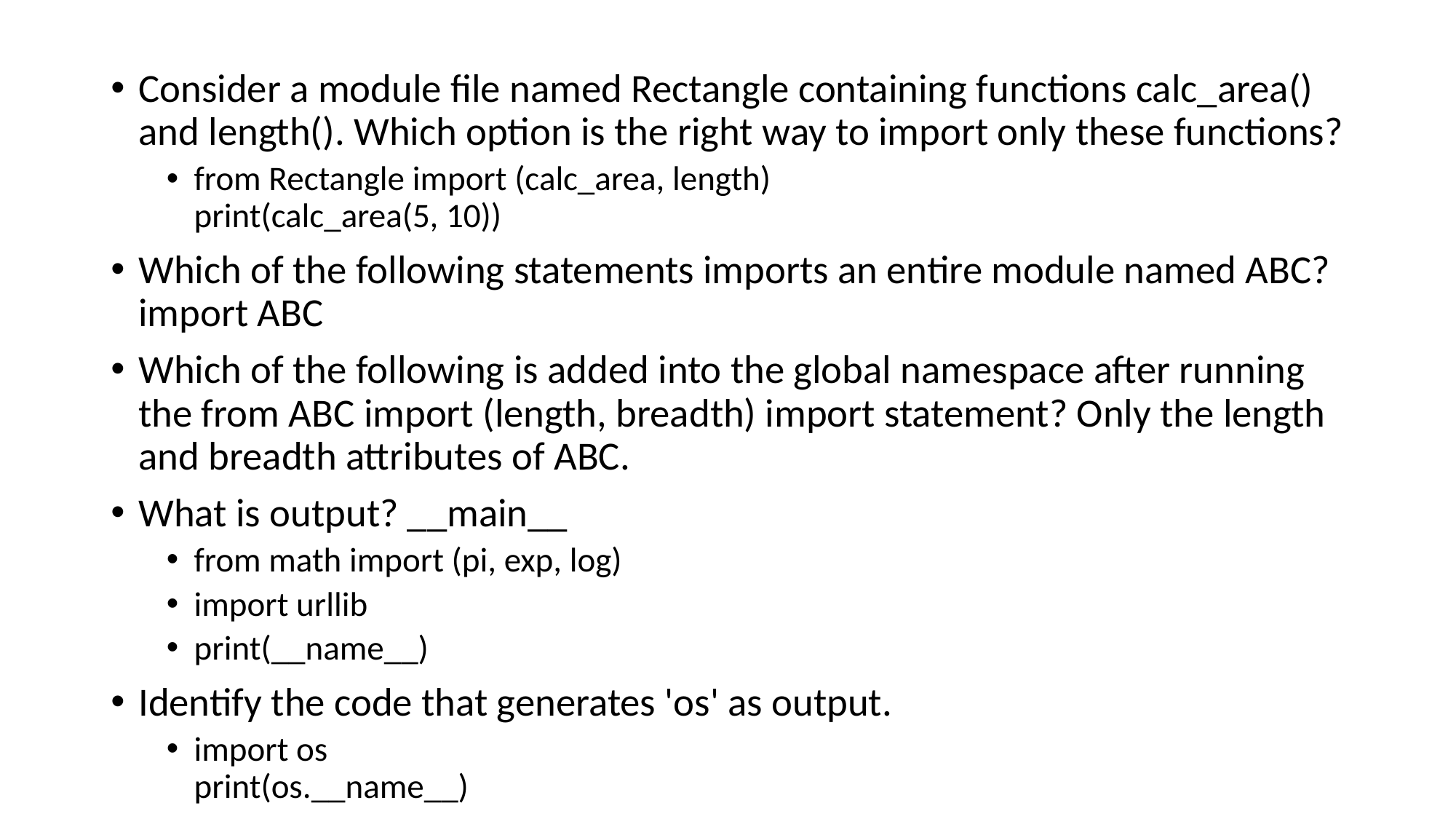

Consider a module file named Rectangle containing functions calc_area() and length(). Which option is the right way to import only these functions?
from Rectangle import (calc_area, length)
print(calc_area(5, 10))
Which of the following statements imports an entire module named ABC? import ABC
Which of the following is added into the global namespace after running the from ABC import (length, breadth) import statement? Only the length and breadth attributes of ABC.
What is output? __main__
from math import (pi, exp, log)
import urllib
print(__name__)
Identify the code that generates 'os' as output.
import os
print(os.__name__)